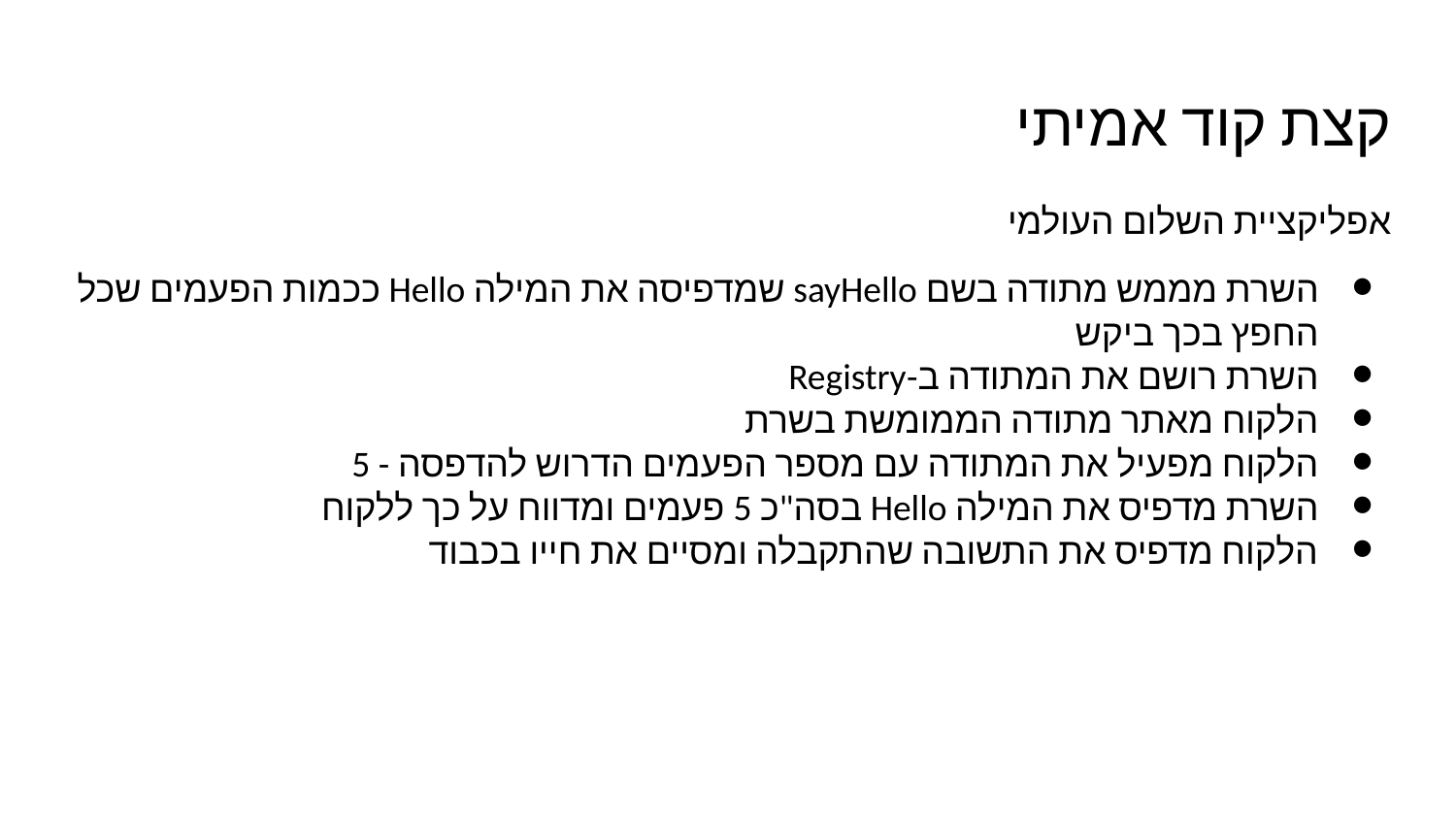

# קצת קוד אמיתי
אפליקציית השלום העולמי
השרת מממש מתודה בשם sayHello שמדפיסה את המילה Hello ככמות הפעמים שכל החפץ בכך ביקש
השרת רושם את המתודה ב-Registry
הלקוח מאתר מתודה הממומשת בשרת
הלקוח מפעיל את המתודה עם מספר הפעמים הדרוש להדפסה - 5
השרת מדפיס את המילה Hello בסה"כ 5 פעמים ומדווח על כך ללקוח
הלקוח מדפיס את התשובה שהתקבלה ומסיים את חייו בכבוד